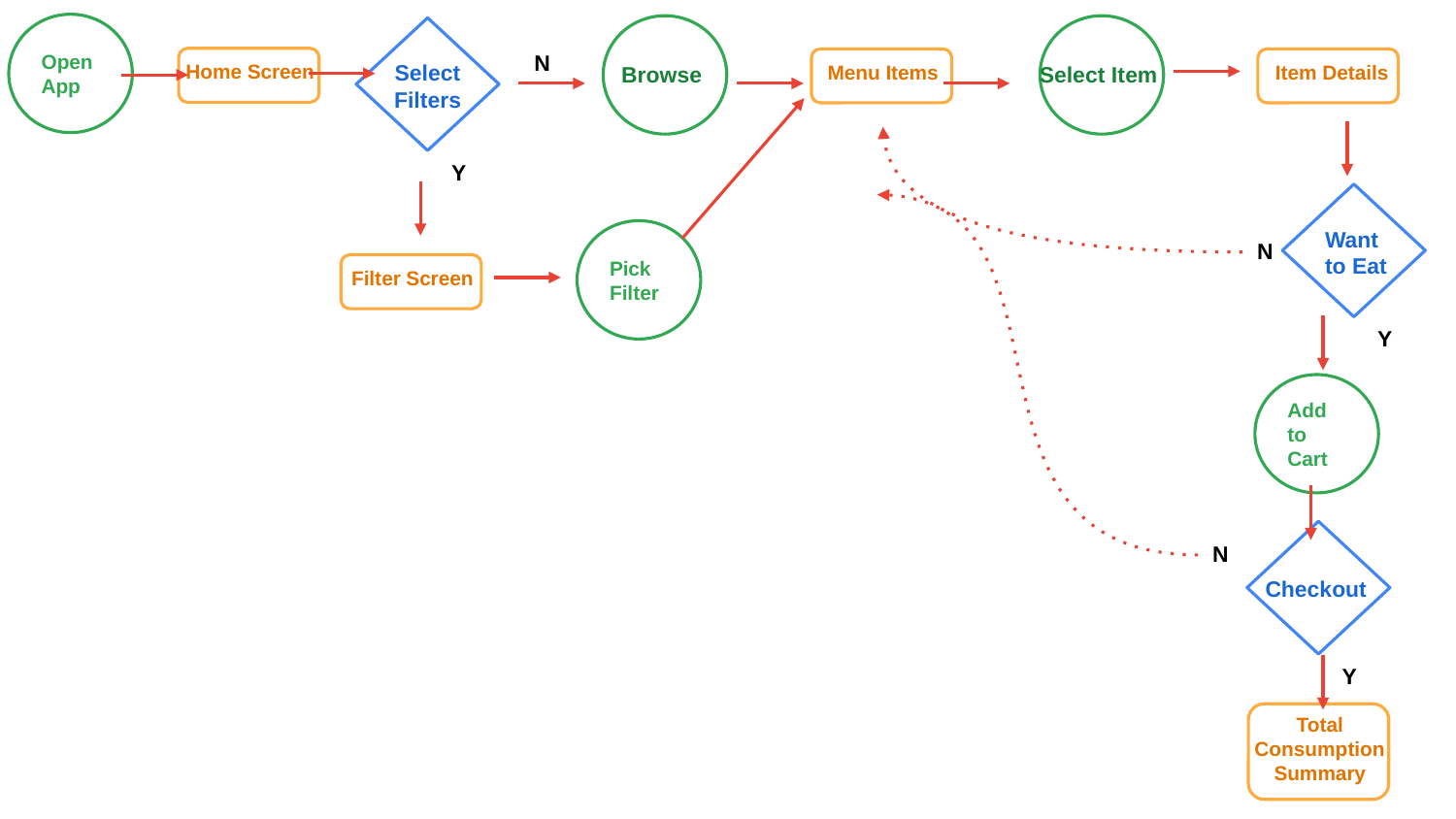

Open App

Browse

Select Item

Select Filters
Y
N
Home Screen

Menu Items

    Item Details

Want
to Eat

Y
Pick Filter
N
Filter Screen

Add to Cart

Checkout

Y
N
Total Consumption Summary